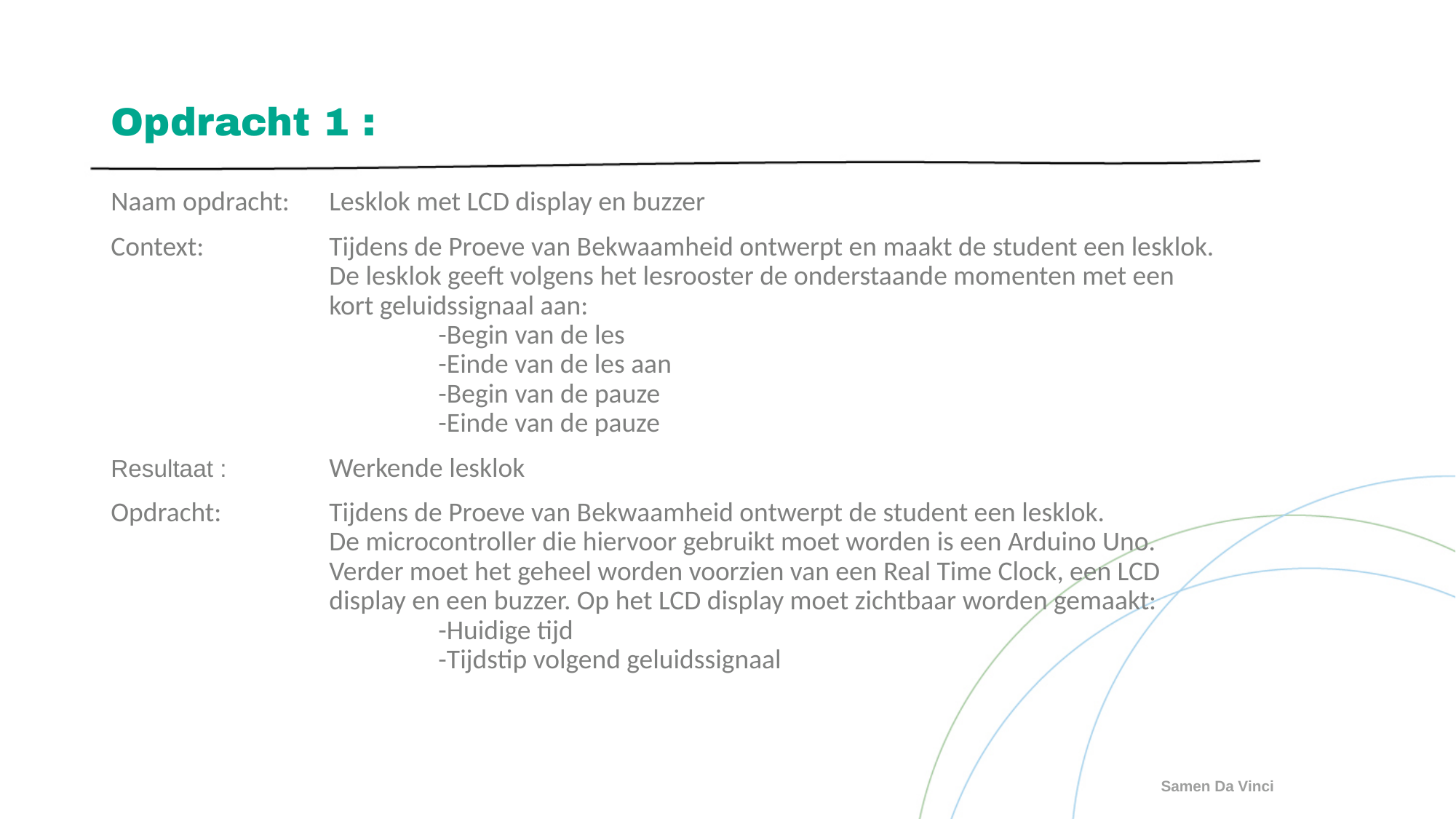

# Opdracht 1 :
Naam opdracht: 	Lesklok met LCD display en buzzer
Context: 		Tijdens de Proeve van Bekwaamheid ontwerpt en maakt de student een lesklok.
  		De lesklok geeft volgens het lesrooster de onderstaande momenten met een
 		kort geluidssignaal aan:
   			-Begin van de les
  			-Einde van de les aan
 			-Begin van de pauze
 			-Einde van de pauze
Resultaat : 	Werkende lesklok
Opdracht:	Tijdens de Proeve van Bekwaamheid ontwerpt de student een lesklok.
 		De microcontroller die hiervoor gebruikt moet worden is een Arduino Uno.
  		Verder moet het geheel worden voorzien van een Real Time Clock, een LCD
   		display en een buzzer. Op het LCD display moet zichtbaar worden gemaakt:
                                                    	-Huidige tijd
 			-Tijdstip volgend geluidssignaal